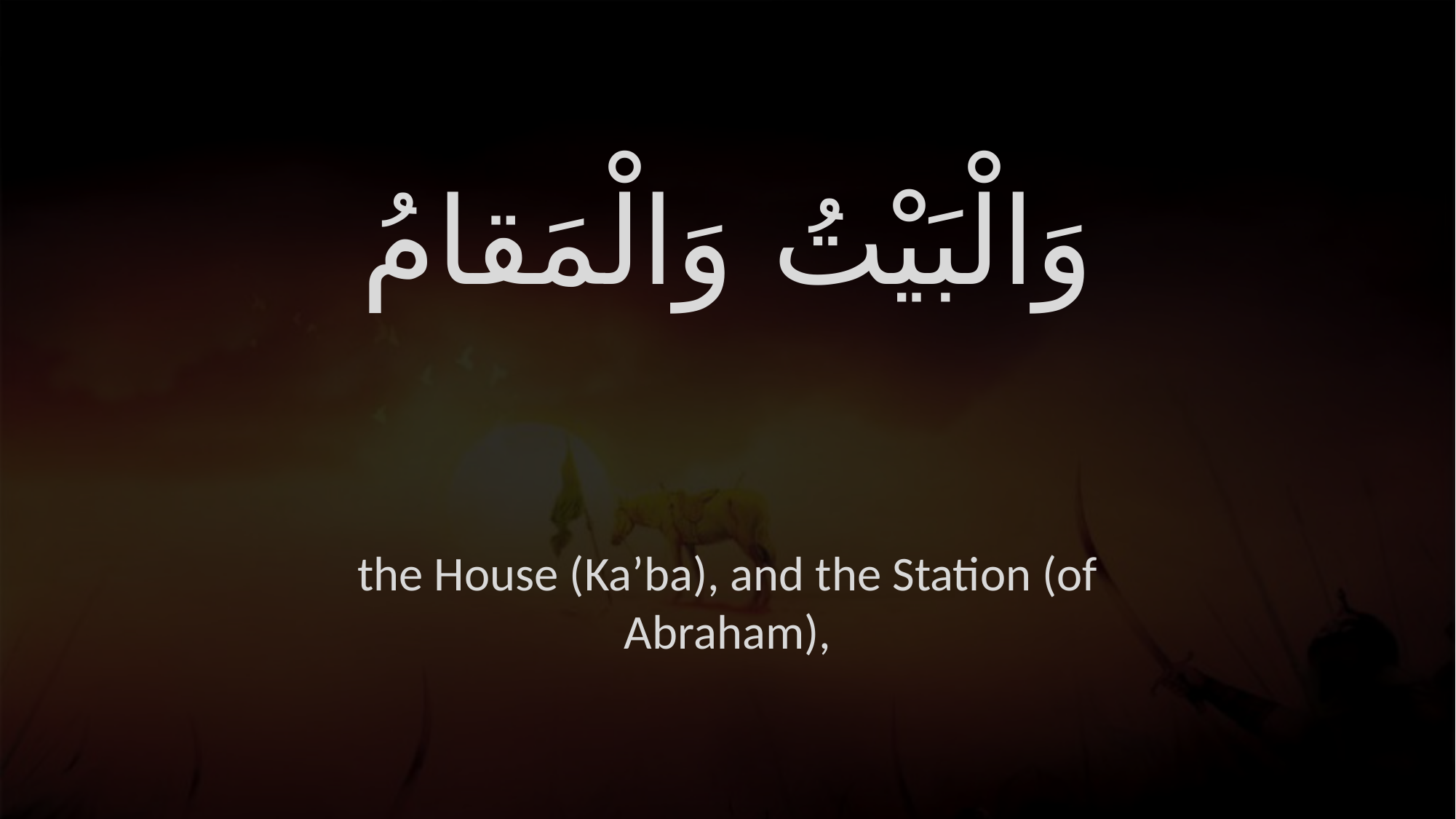

# وَالْبَيْتُ وَالْمَقامُ
the House (Ka’ba), and the Station (of Abraham),